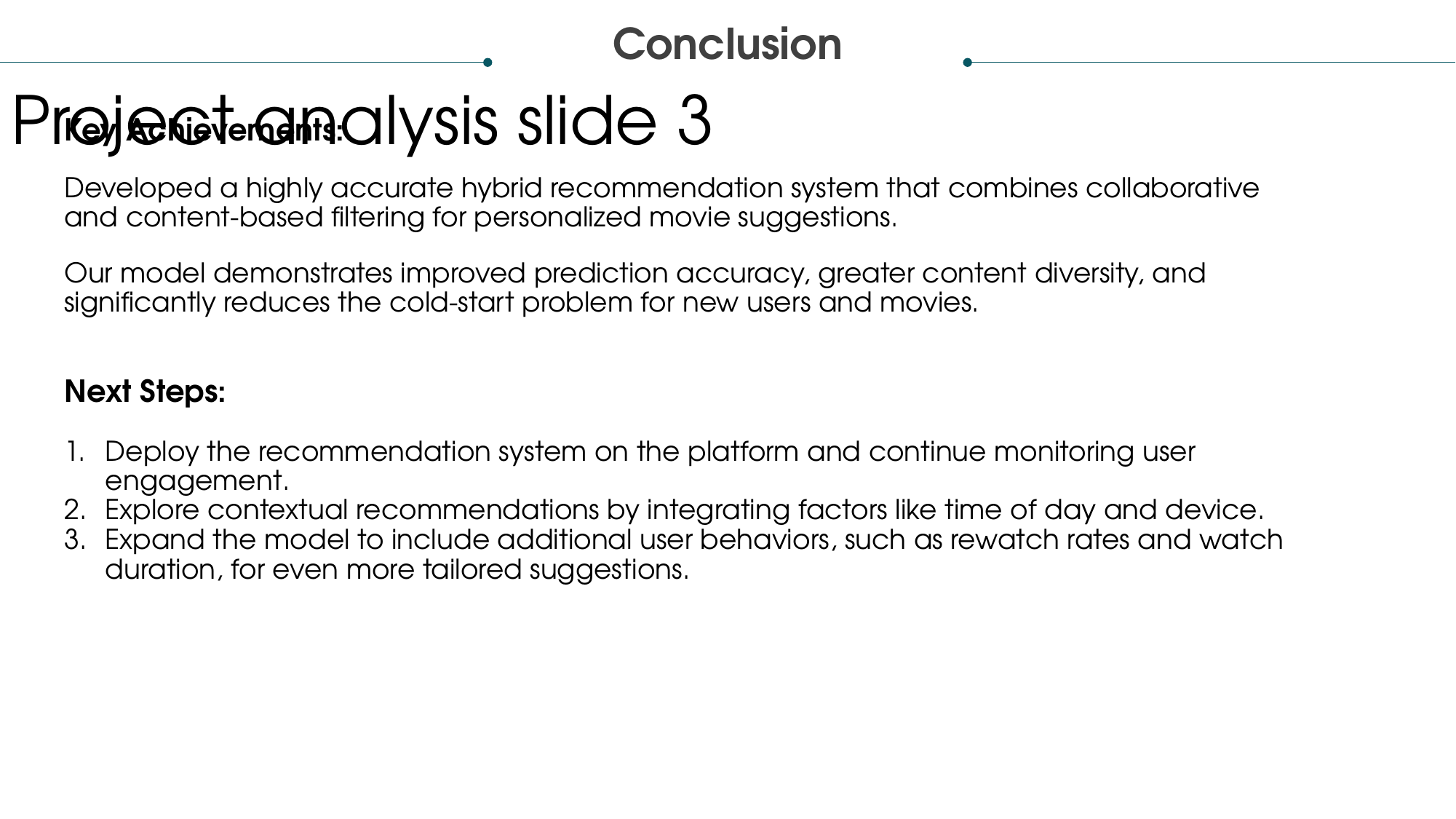

Conclusion
Project analysis slide 3
Key Achievements:

Developed a highly accurate hybrid recommendation system that combines collaborative and content-based filtering for personalized movie suggestions.
Our model demonstrates improved prediction accuracy, greater content diversity, and significantly reduces the cold-start problem for new users and movies.
Next Steps:
Deploy the recommendation system on the platform and continue monitoring user engagement.
Explore contextual recommendations by integrating factors like time of day and device.
Expand the model to include additional user behaviors, such as rewatch rates and watch duration, for even more tailored suggestions.